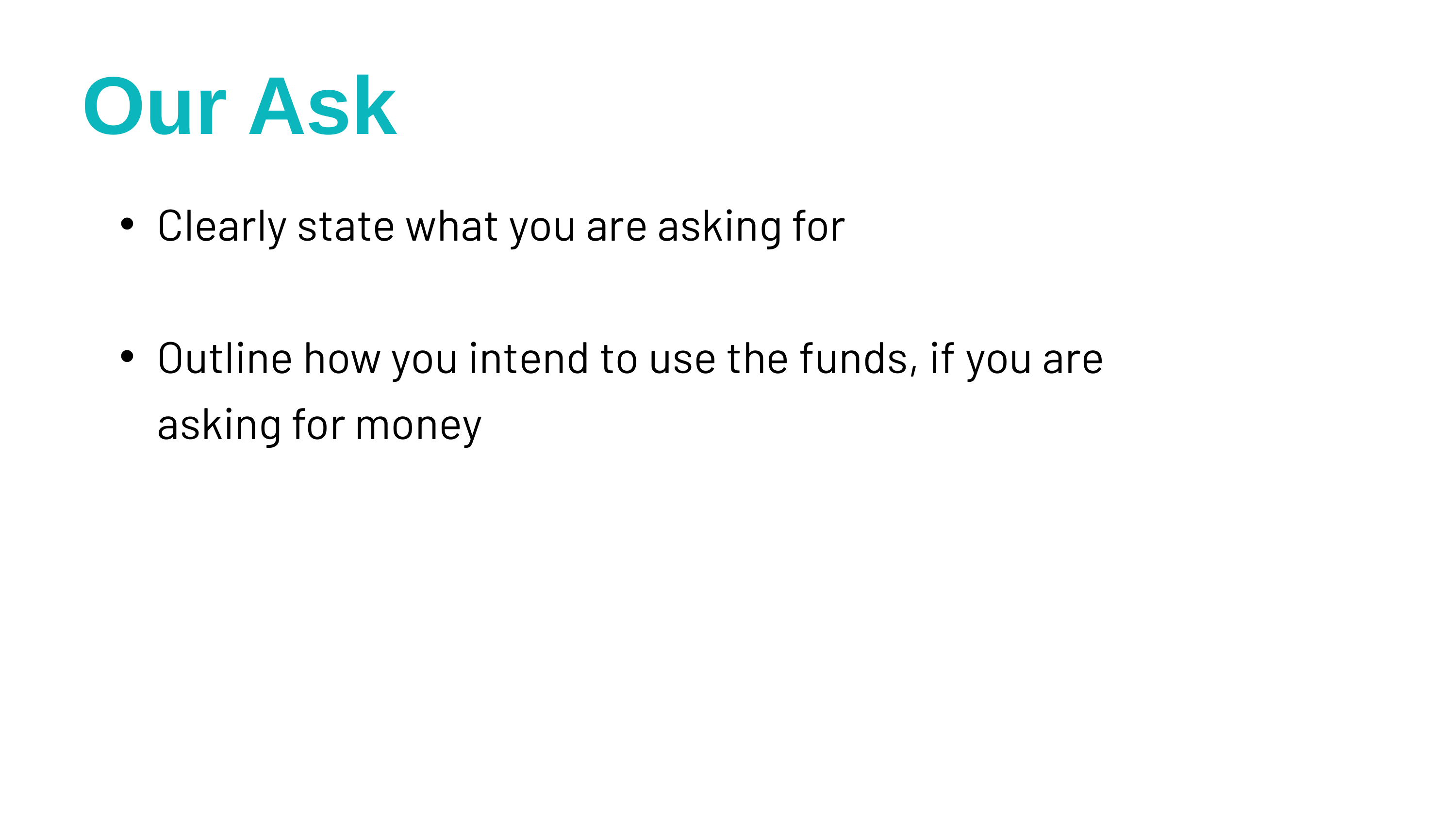

Our Ask
Clearly state what you are asking for

Outline how you intend to use the funds, if you are asking for money